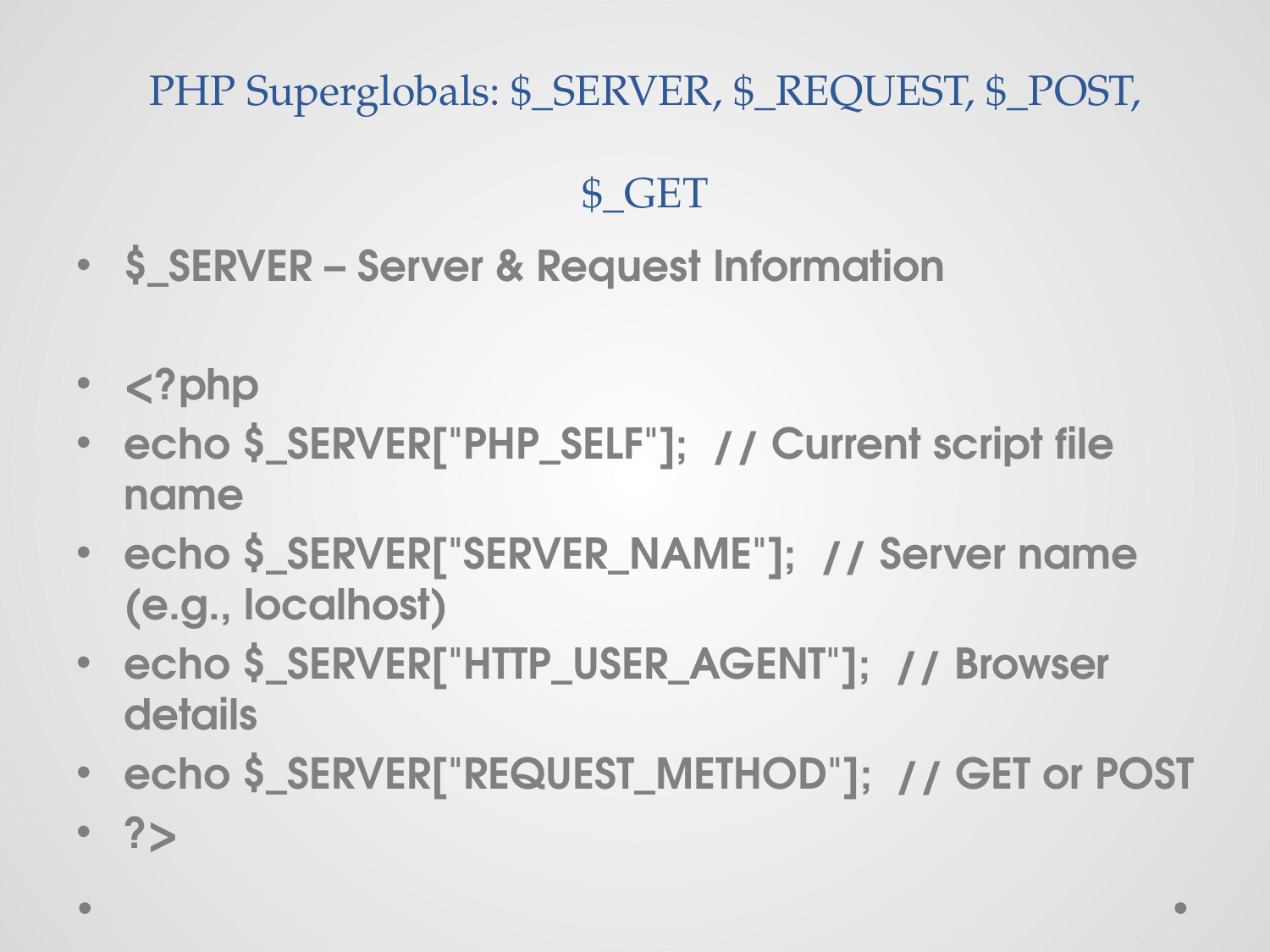

# PHP Superglobals: $_SERVER, $_REQUEST, $_POST, $_GET
$_SERVER – Server & Request Information

<?php
echo $_SERVER["PHP_SELF"];  // Current script file name
echo $_SERVER["SERVER_NAME"];  // Server name (e.g., localhost)
echo $_SERVER["HTTP_USER_AGENT"];  // Browser details
echo $_SERVER["REQUEST_METHOD"];  // GET or POST
?>